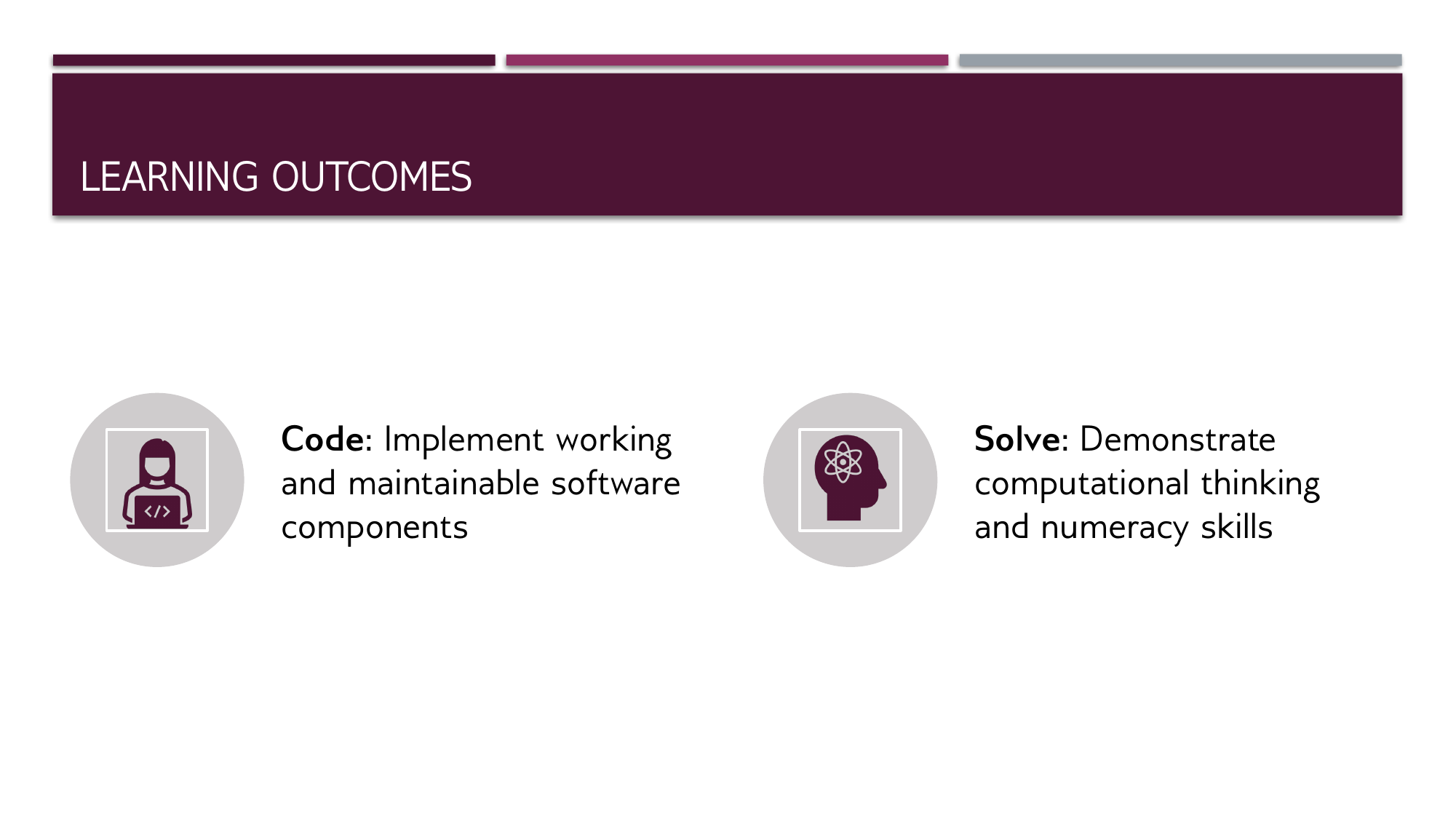

# Learning Outcomes
Code: Implement working and maintainable software components
Solve: Demonstrate computational thinking and numeracy skills